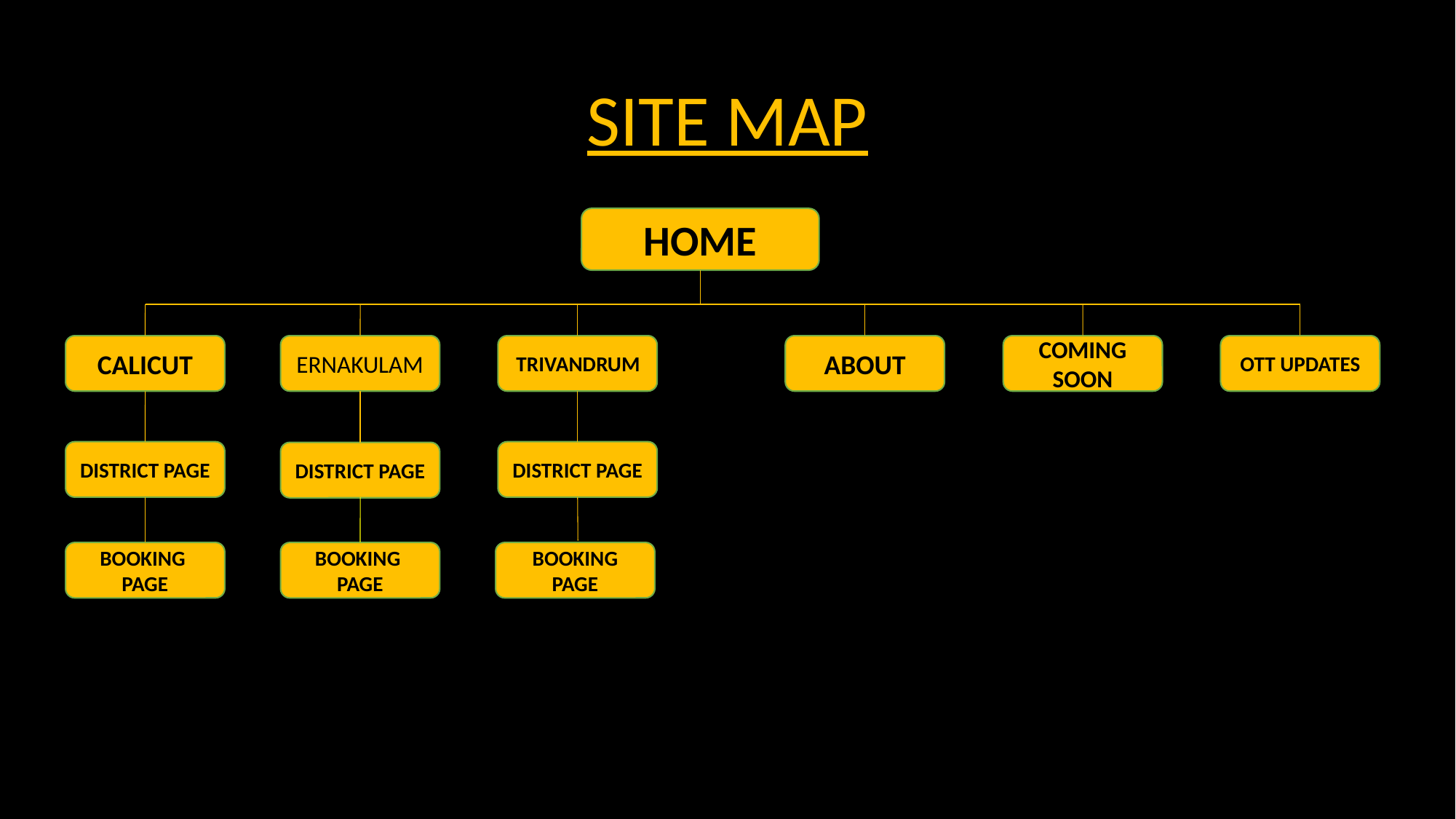

# SITE MAP

HOME
CALICUT
ERNAKULAM
 TRIVANDRUM
ABOUT
COMING SOON
OTT UPDATES
DISTRICT PAGE
DISTRICT PAGE
DISTRICT PAGE
BOOKING
PAGE
BOOKING
PAGE
BOOKING PAGE